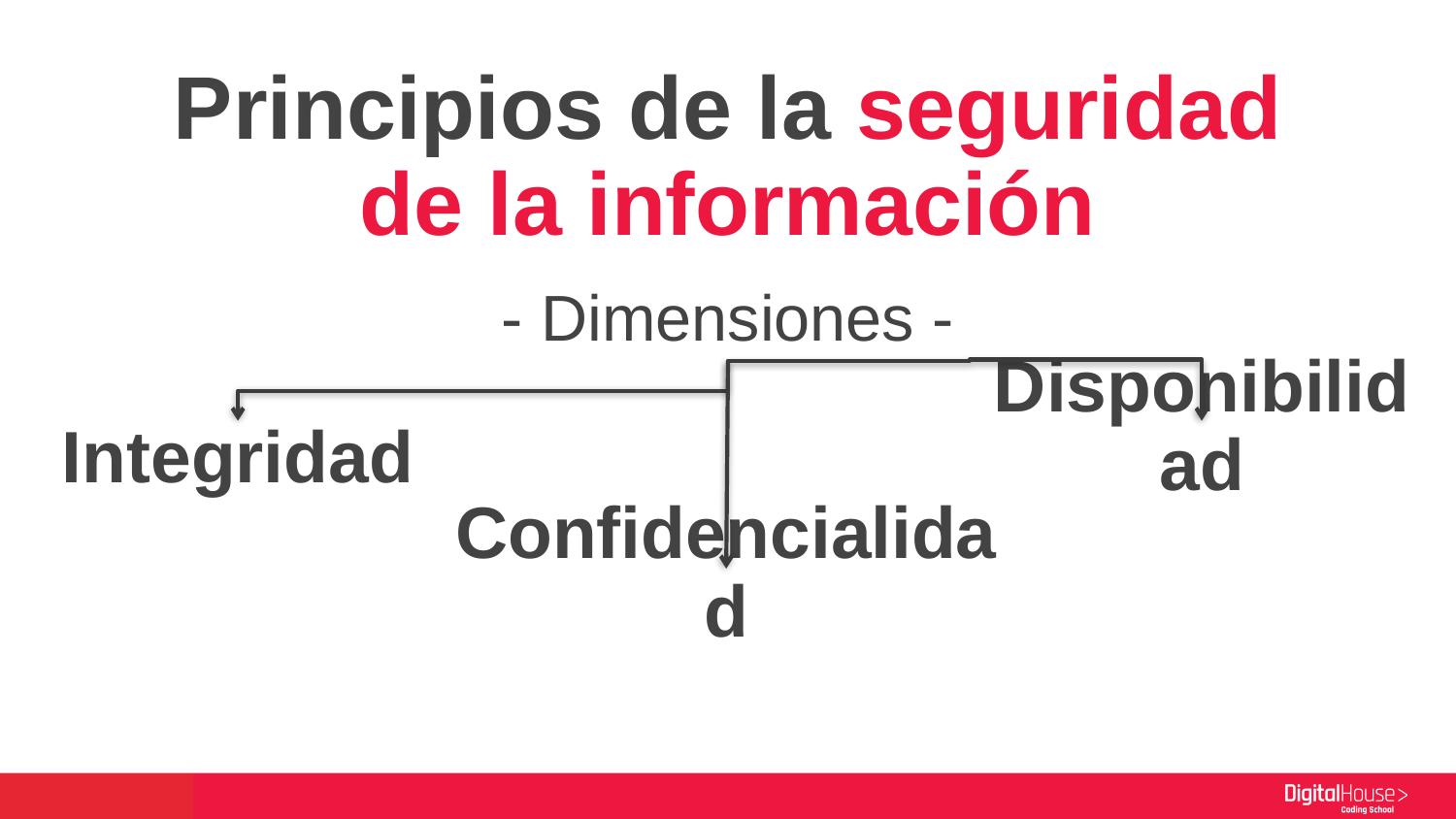

Principios de la seguridad de la información
- Dimensiones -
Integridad
Disponibilidad
Confidencialidad